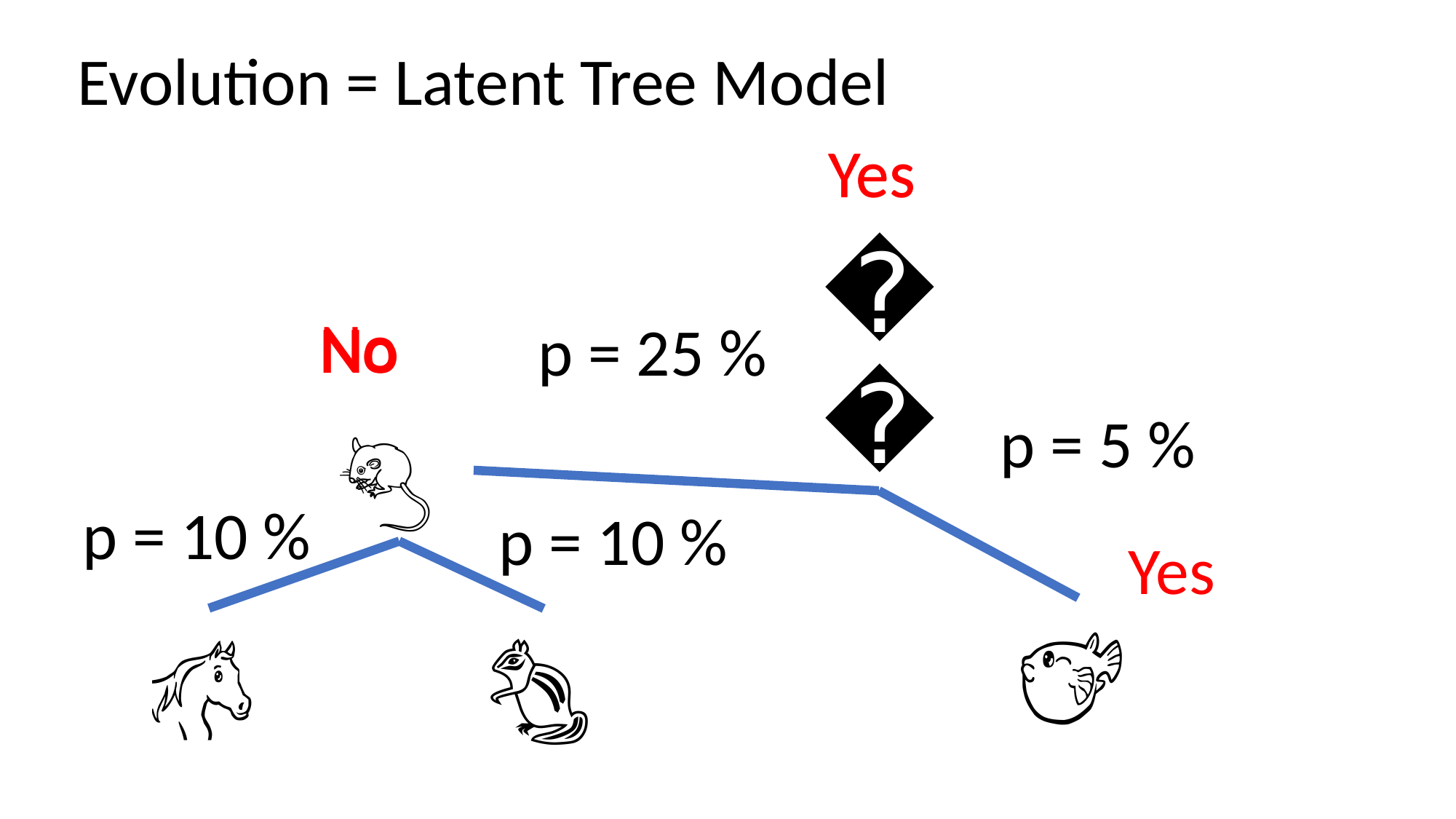

# Evolution = Latent Tree Model
Yes
Yes
🐠
No
No
No
p = 25 %
p = 5 %
🐁
p = 10 %
p = 10 %
Yes
🐡
🐴
🐿